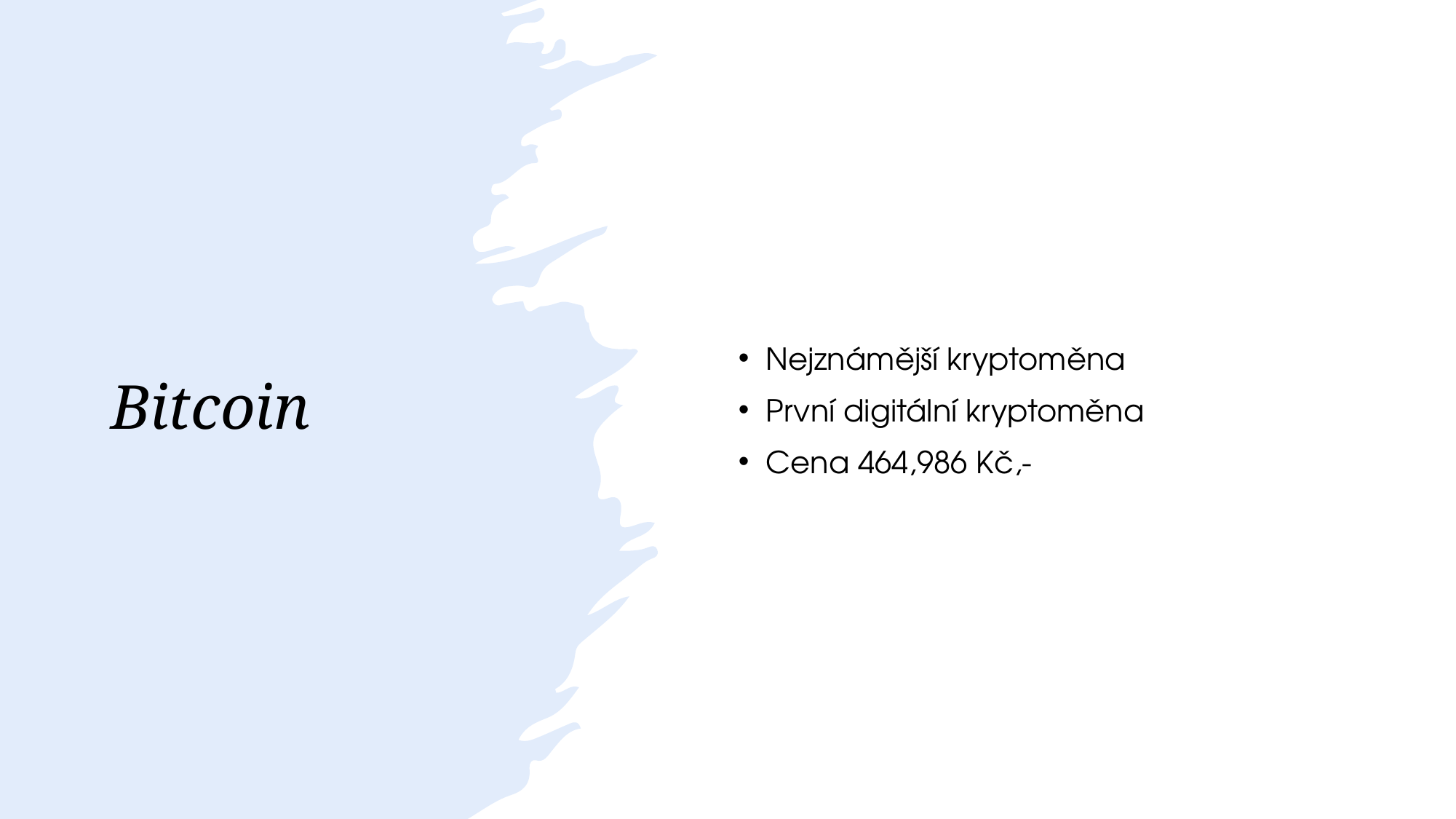

# Bitcoin
Nejznámější kryptoměna
První digitální kryptoměna
Cena 464,986 Kč,-